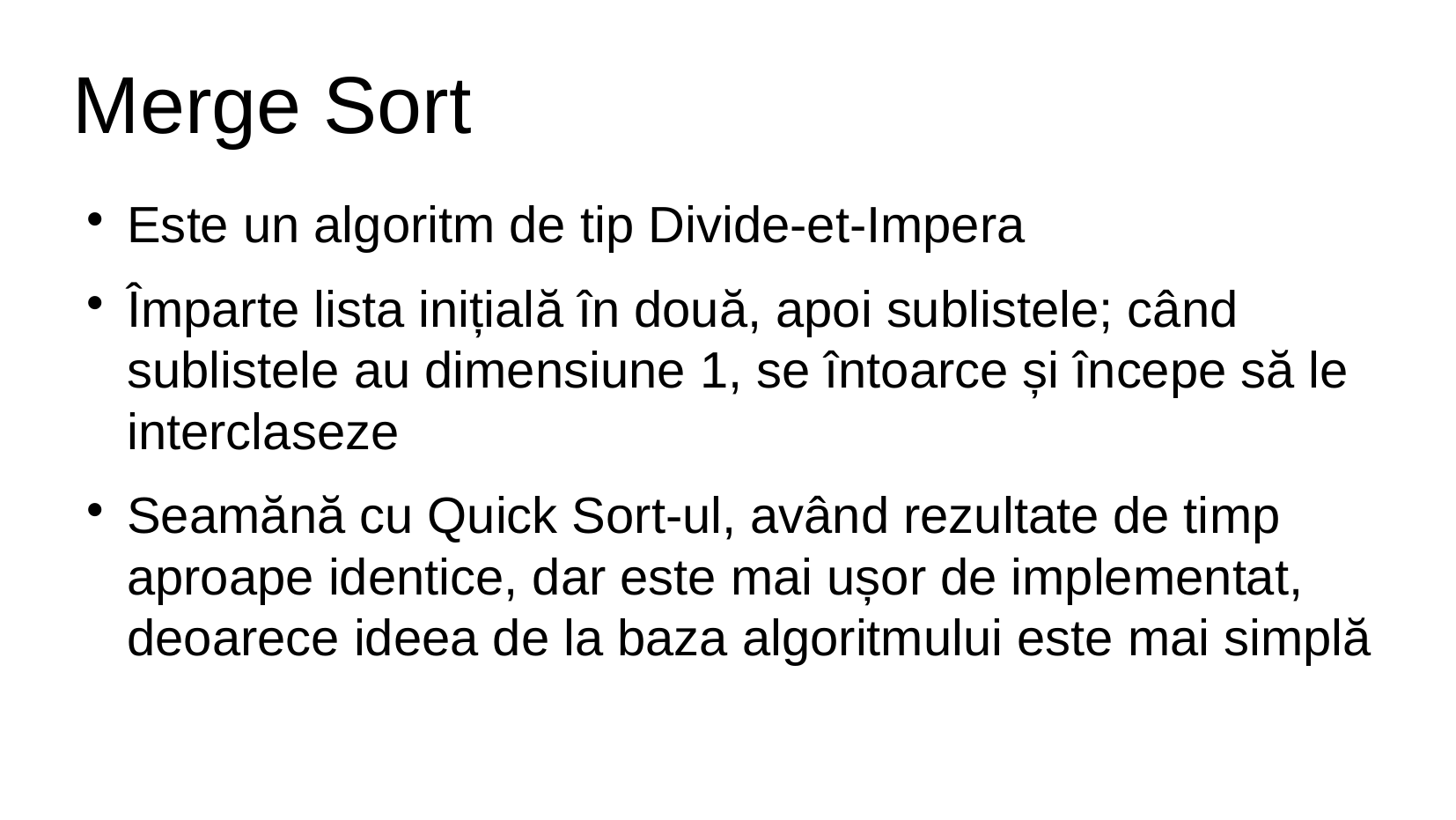

# Merge Sort
Este un algoritm de tip Divide-et-Impera
Împarte lista inițială în două, apoi sublistele; când sublistele au dimensiune 1, se întoarce și începe să le interclaseze
Seamănă cu Quick Sort-ul, având rezultate de timp aproape identice, dar este mai ușor de implementat, deoarece ideea de la baza algoritmului este mai simplă